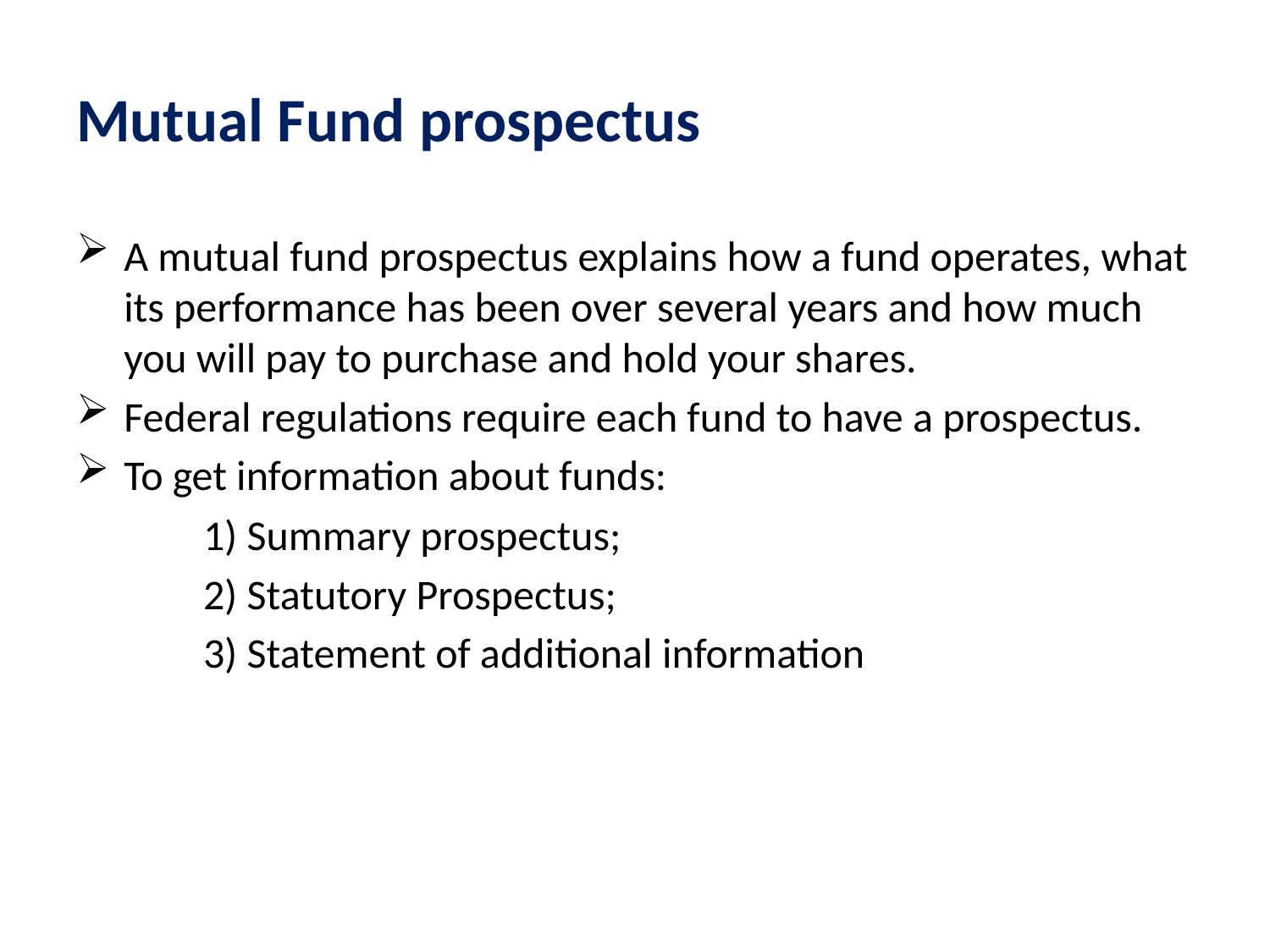

# Mutual Fund prospectus
A mutual fund prospectus explains how a fund operates, what its performance has been over several years and how much you will pay to purchase and hold your shares.
Federal regulations require each fund to have a prospectus.
To get information about funds:
	1) Summary prospectus;
	2) Statutory Prospectus;
	3) Statement of additional information